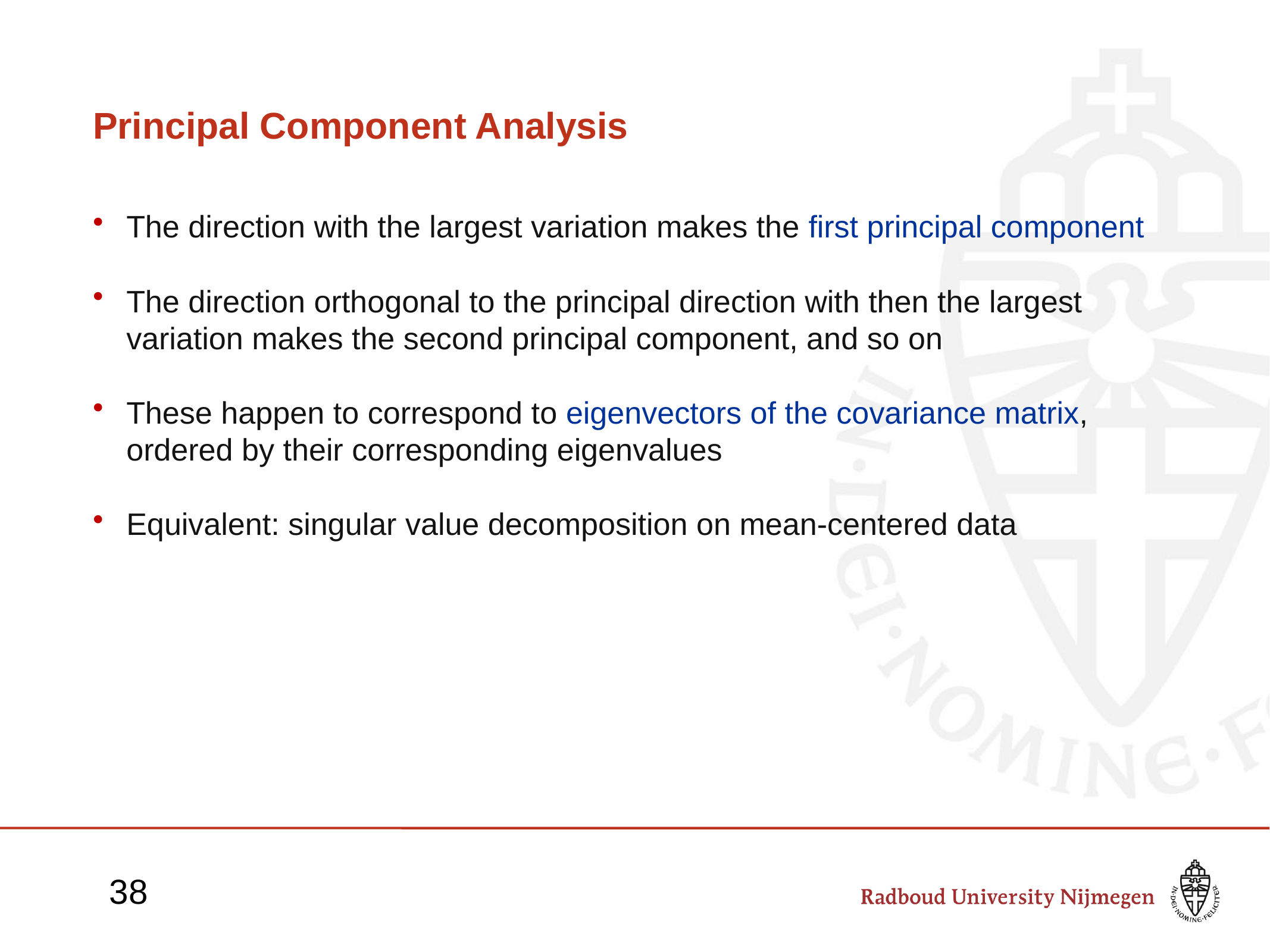

# Principal Component Analysis
The direction with the largest variation makes the first principal component

The direction orthogonal to the principal direction with then the largest variation makes the second principal component, and so on

These happen to correspond to eigenvectors of the covariance matrix, ordered by their corresponding eigenvalues

Equivalent: singular value decomposition on mean-centered data
38